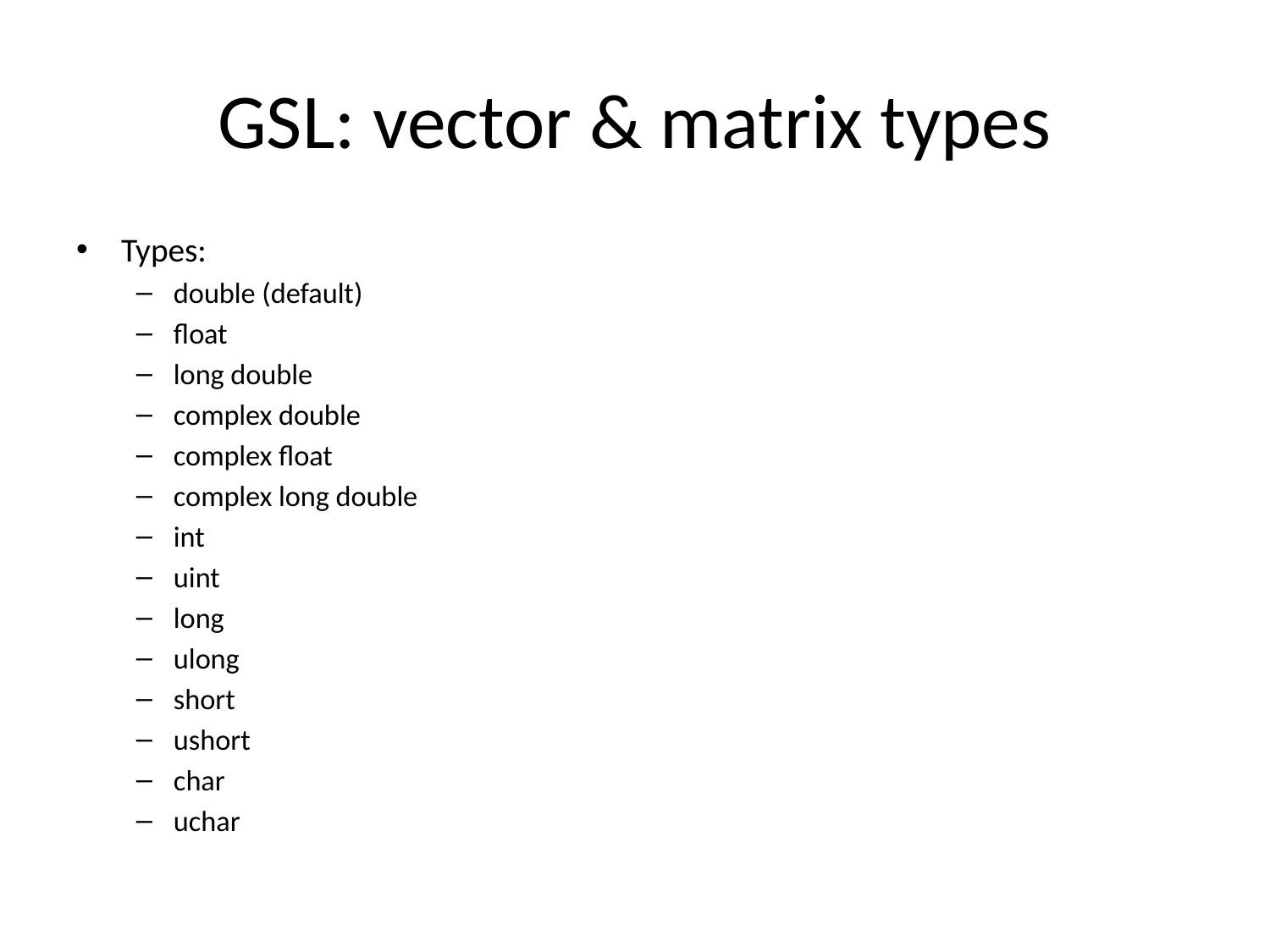

# GSL: vector & matrix types
Types:
double (default)
float
long double
complex double
complex float
complex long double
int
uint
long
ulong
short
ushort
char
uchar